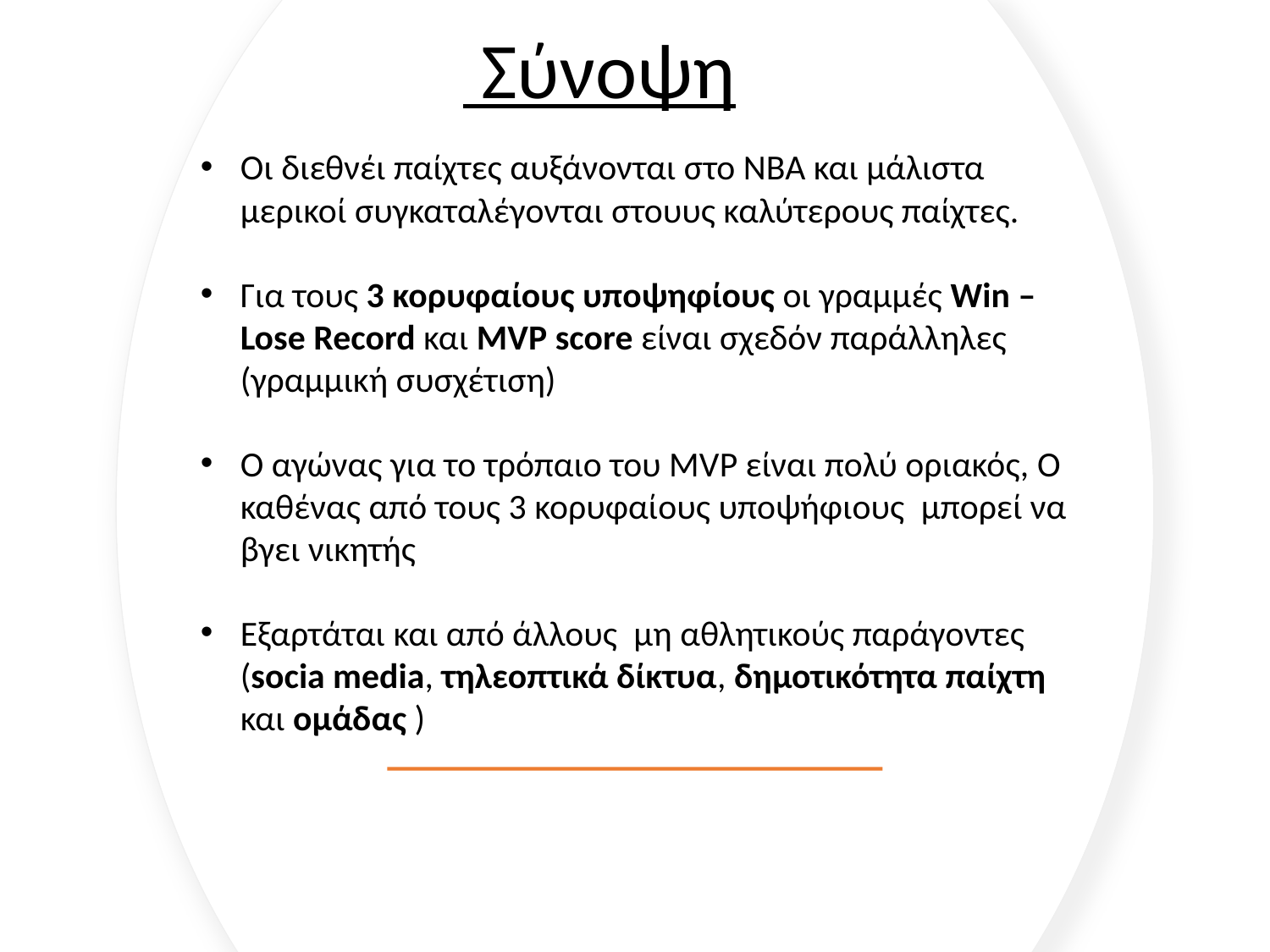

# Σύνοψη
Οι διεθνέι παίχτες αυξάνονται στο NBA και μάλιστα μερικοί συγκαταλέγονται στουυς καλύτερους παίχτες.

Για τους 3 κορυφαίους υποψηφίους οι γραμμές Win – Lose Record και MVP score είναι σχεδόν παράλληλες (γραμμική συσχέτιση)

Ο αγώνας για το τρόπαιο του MVP είναι πολύ οριακός, Ο καθένας από τους 3 κορυφαίους υποψήφιους  μπορεί να βγει νικητής

Εξαρτάται και από άλλους  μη αθλητικούς παράγοντες (socia media, τηλεοπτικά δίκτυα, δημοτικότητα παίχτη και ομάδας )